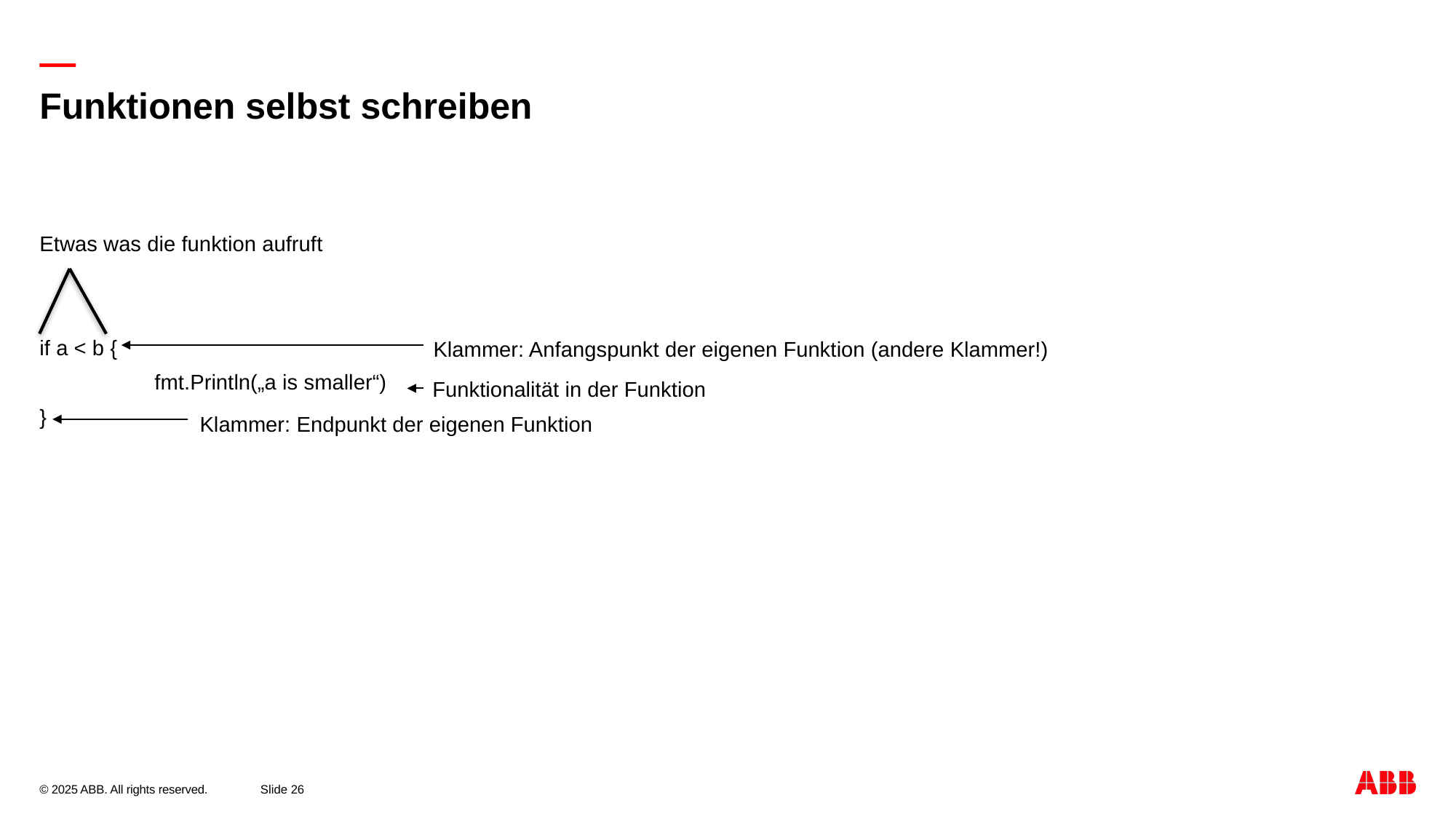

# Funktionen selbst schreiben

Etwas was die funktion aufruft

if a < b {
	 fmt.Println(„a is smaller“)
}

Klammer: Anfangspunkt der eigenen Funktion (andere Klammer!)
Funktionalität in der Funktion
Klammer: Endpunkt der eigenen Funktion

September 9, 2025
Slide 26